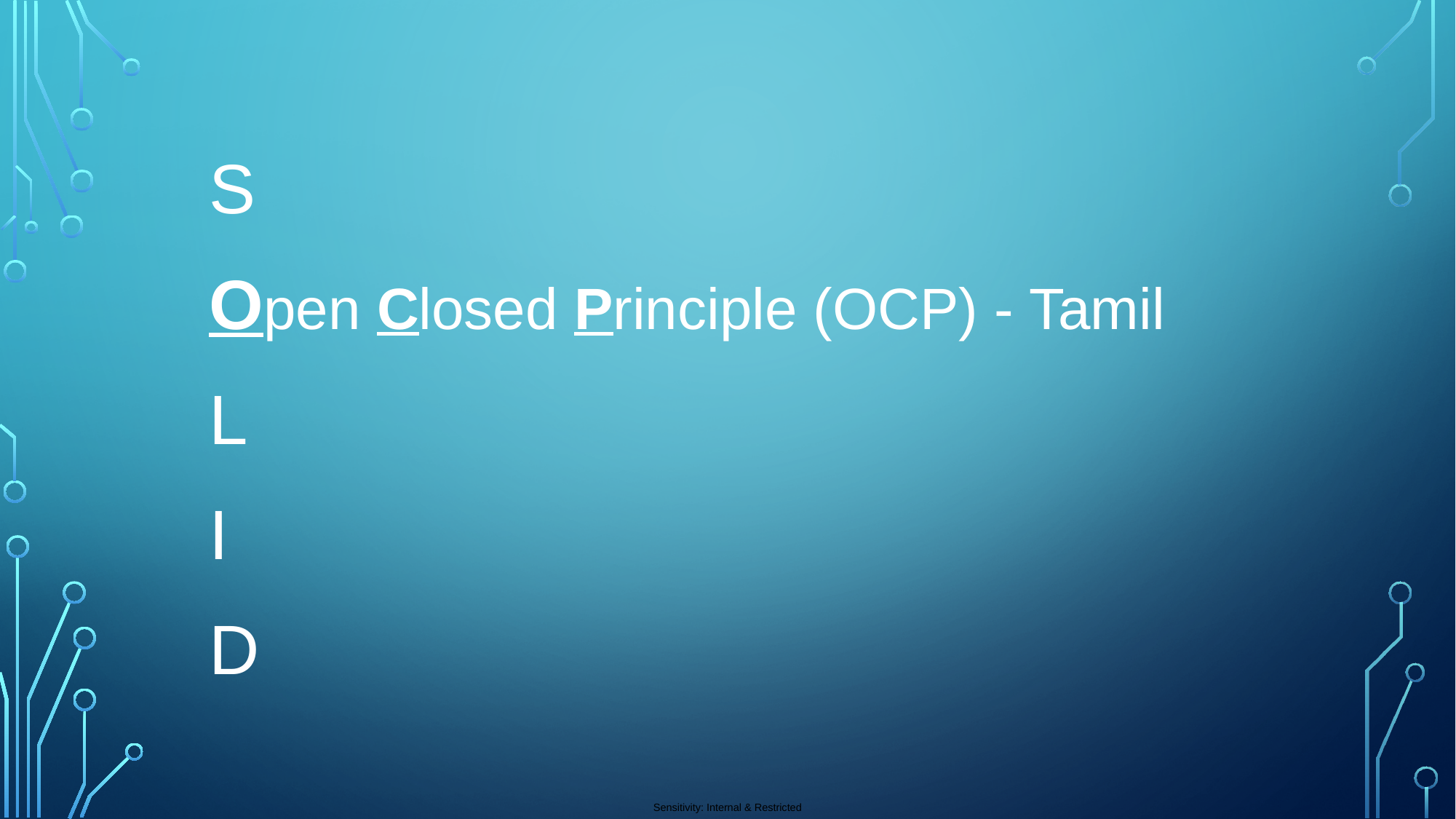

S
Open Closed Principle (OCP) - Tamil
L
I
D